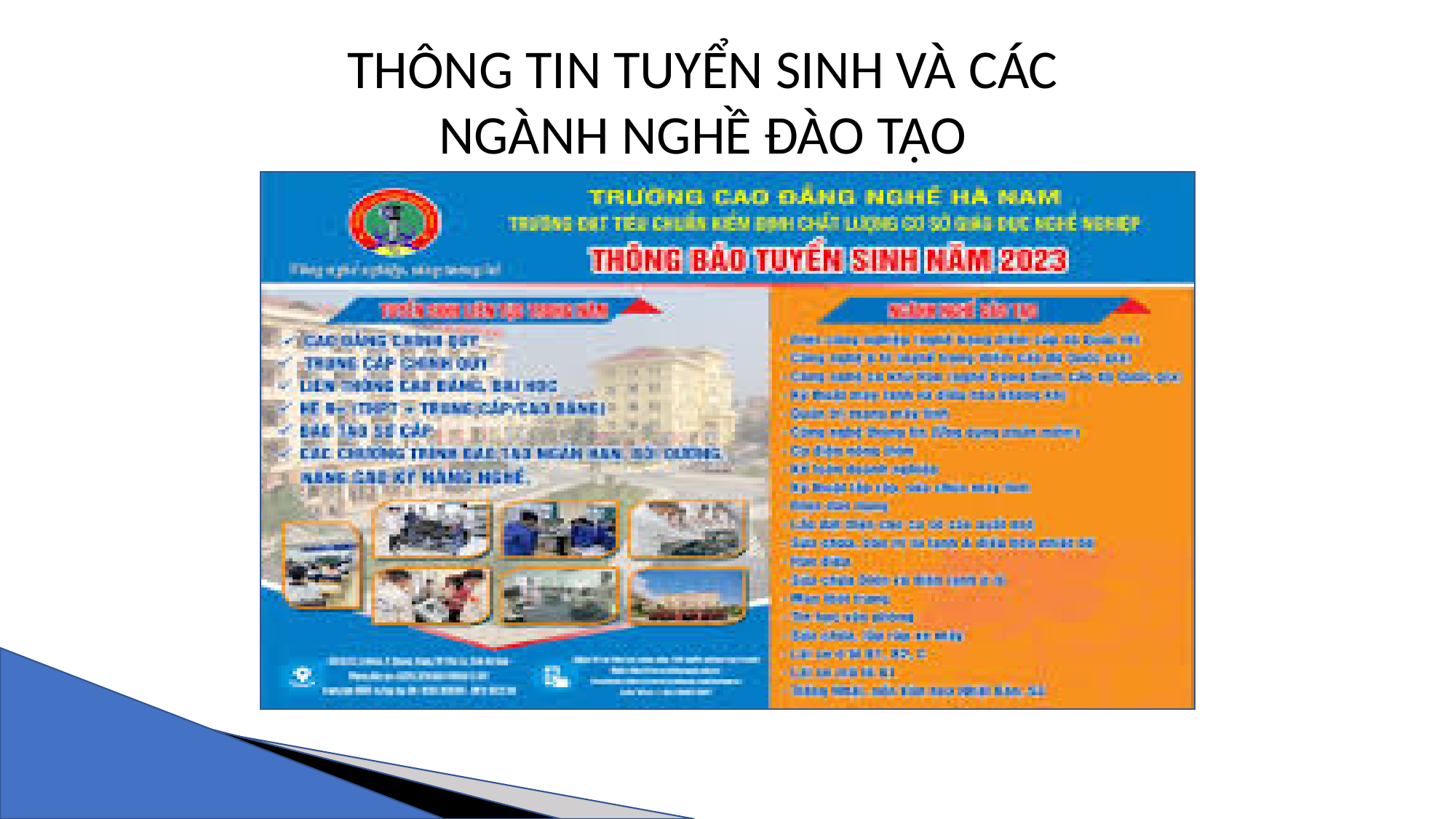

THÔNG TIN TUYỂN SINH VÀ CÁC NGÀNH NGHỀ ĐÀO TẠO